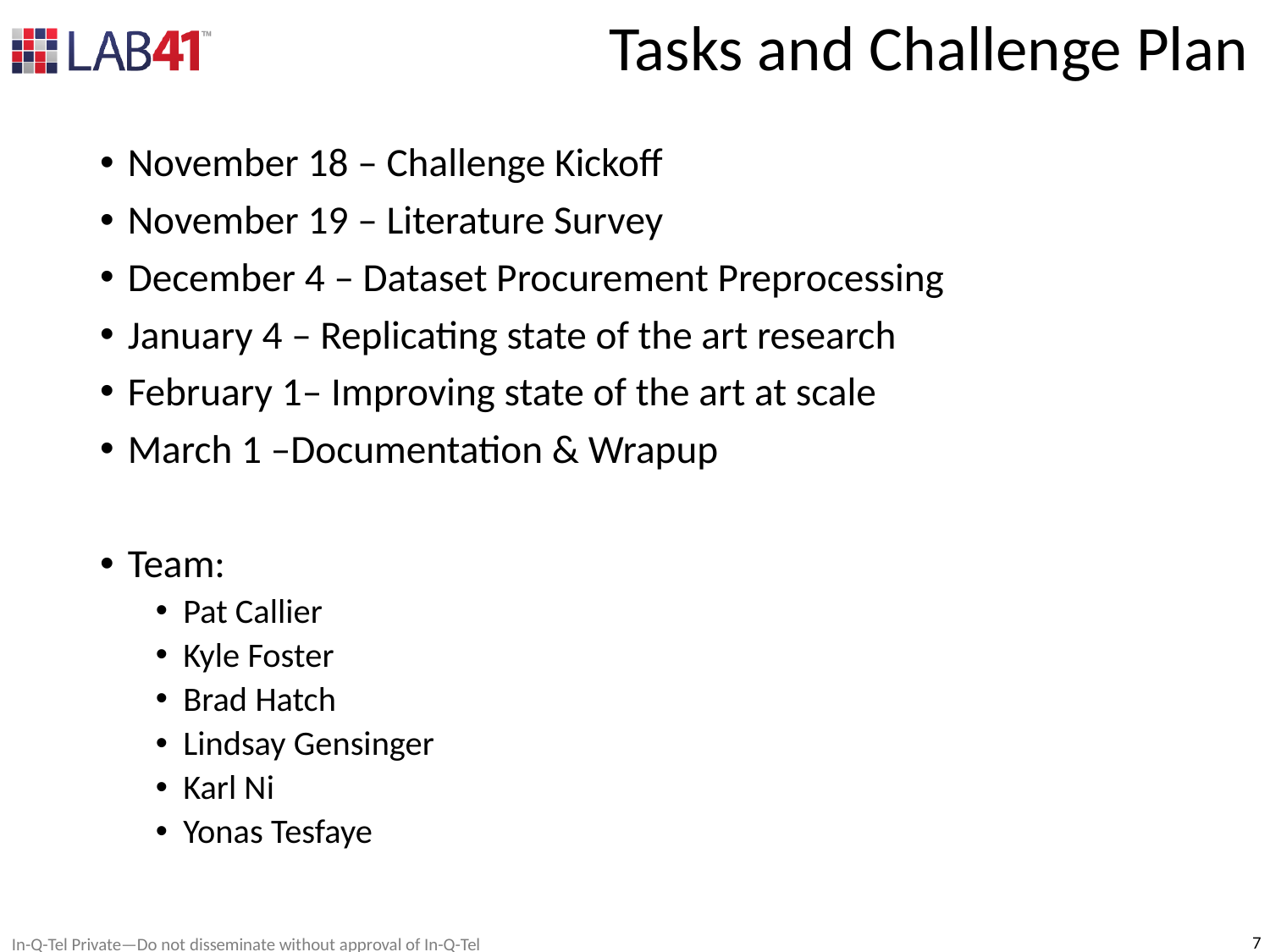

# Tasks and Challenge Plan
November 18 – Challenge Kickoff
November 19 – Literature Survey
December 4 – Dataset Procurement Preprocessing
January 4 – Replicating state of the art research
February 1– Improving state of the art at scale
March 1 –Documentation & Wrapup

Team:
Pat Callier
Kyle Foster
Brad Hatch
Lindsay Gensinger
Karl Ni
Yonas Tesfaye